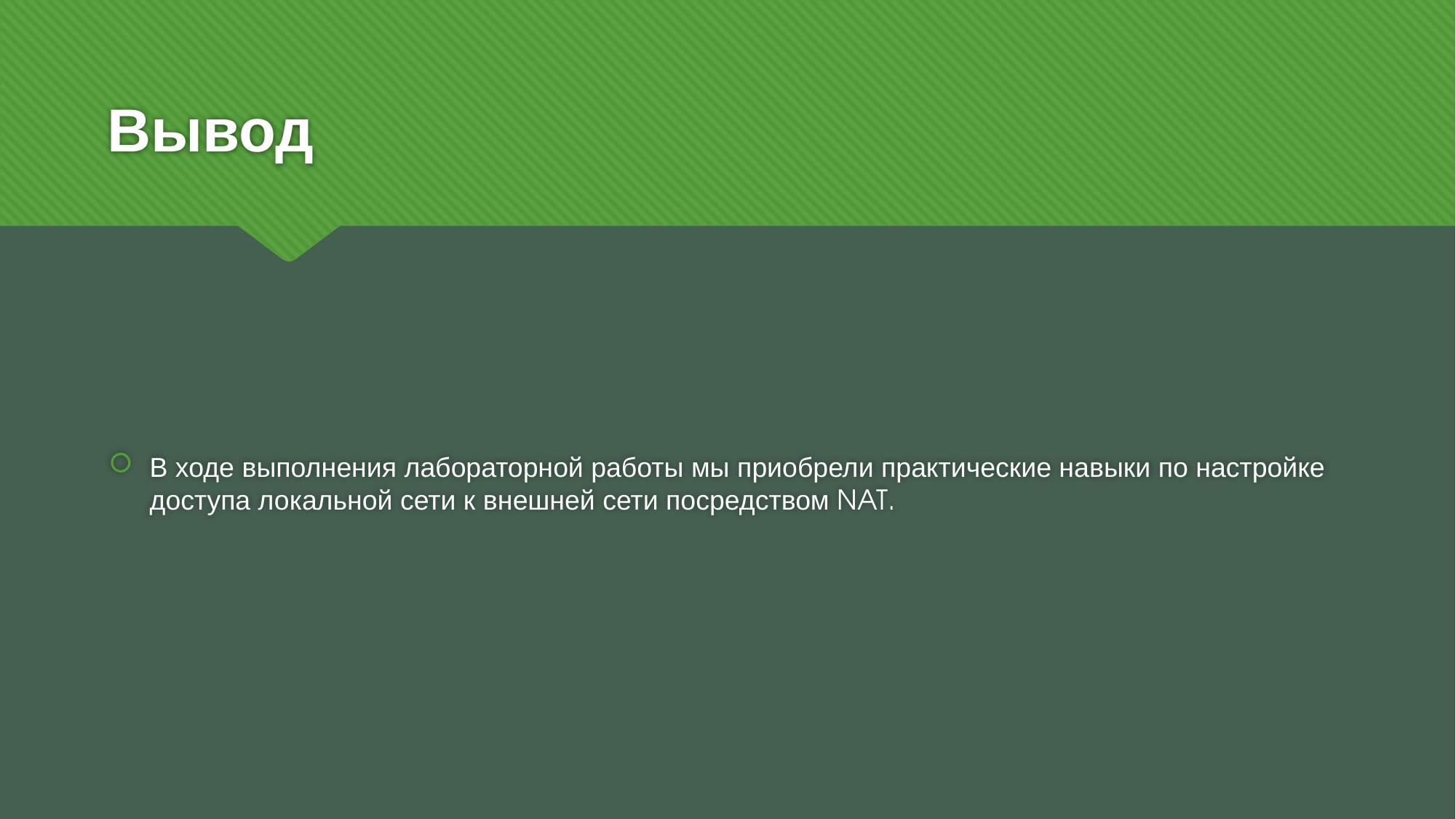

# Вывод
В ходе выполнения лабораторной работы мы приобрели практические навыки по настройке доступа локальной сети к внешней сети посредством NAT.